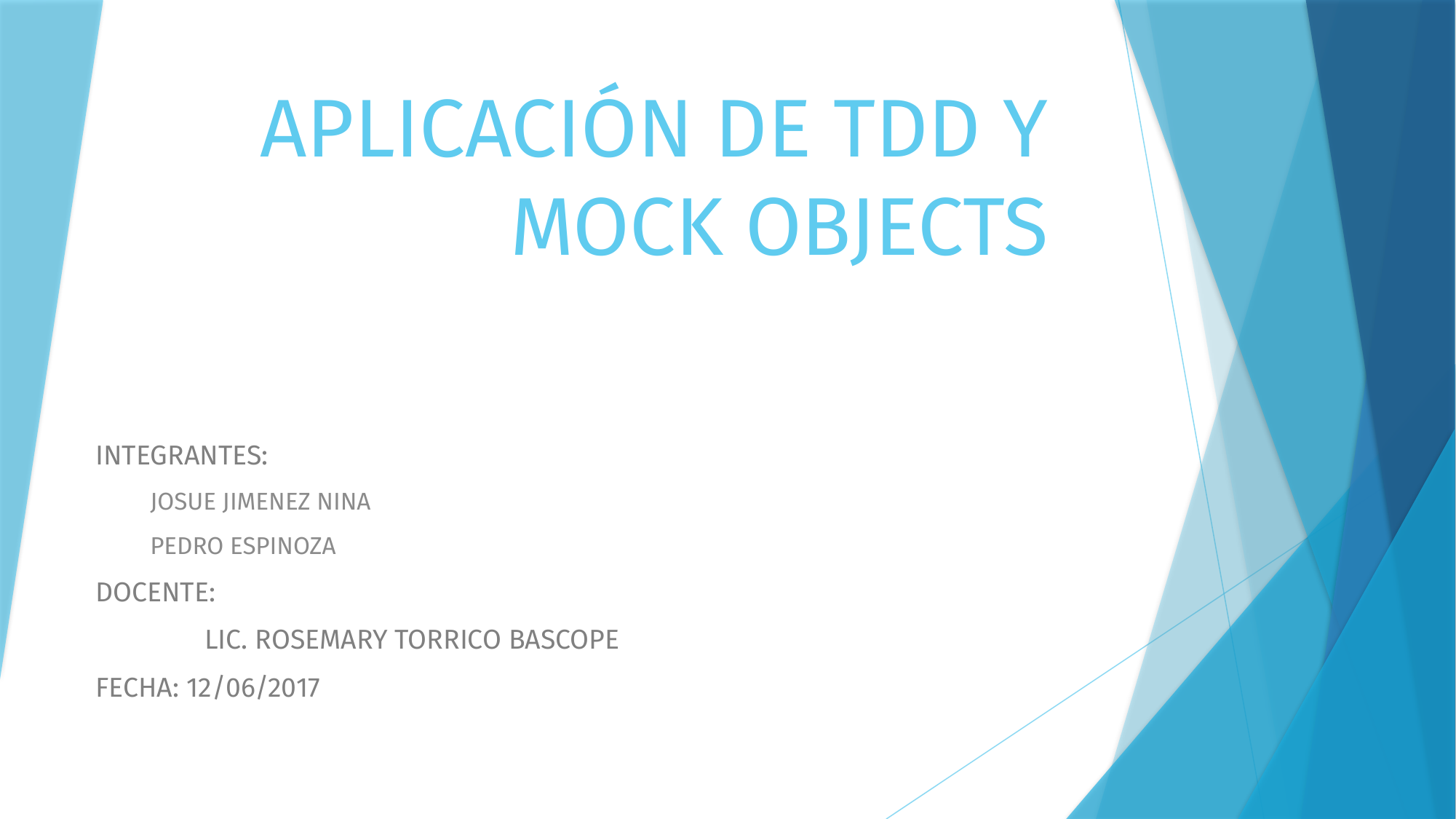

# APLICACIÓN DE TDD Y MOCK OBJECTS
INTEGRANTES:
JOSUE JIMENEZ NINA
PEDRO ESPINOZA
DOCENTE:
	LIC. ROSEMARY TORRICO BASCOPE
FECHA: 12/06/2017